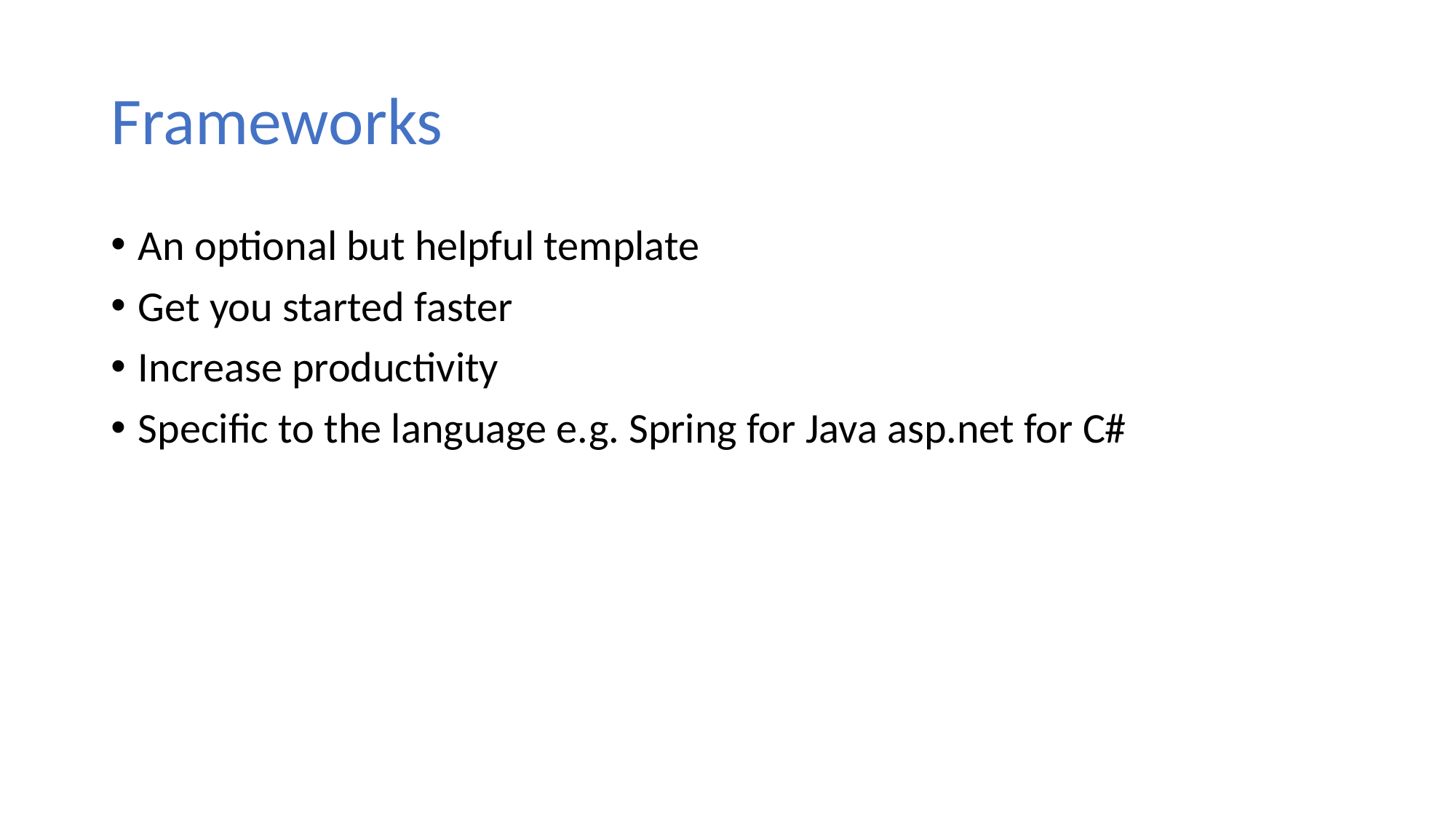

# Frameworks
An optional but helpful template
Get you started faster
Increase productivity
Specific to the language e.g. Spring for Java asp.net for C#